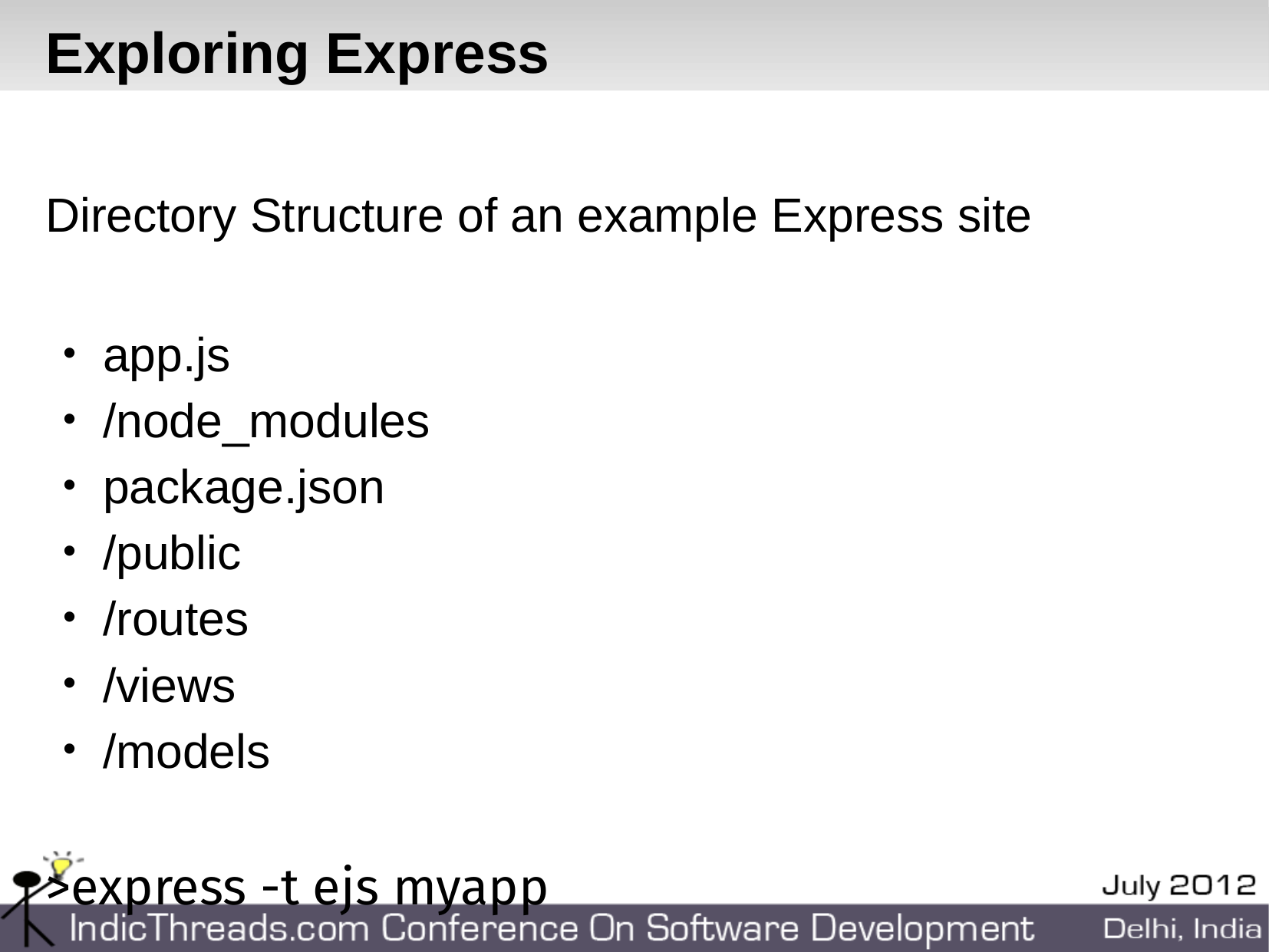

# Exploring Express

Directory Structure of an example Express site

app.js
/node_modules
package.json
/public
/routes
/views
/models

>express -t ejs myapp